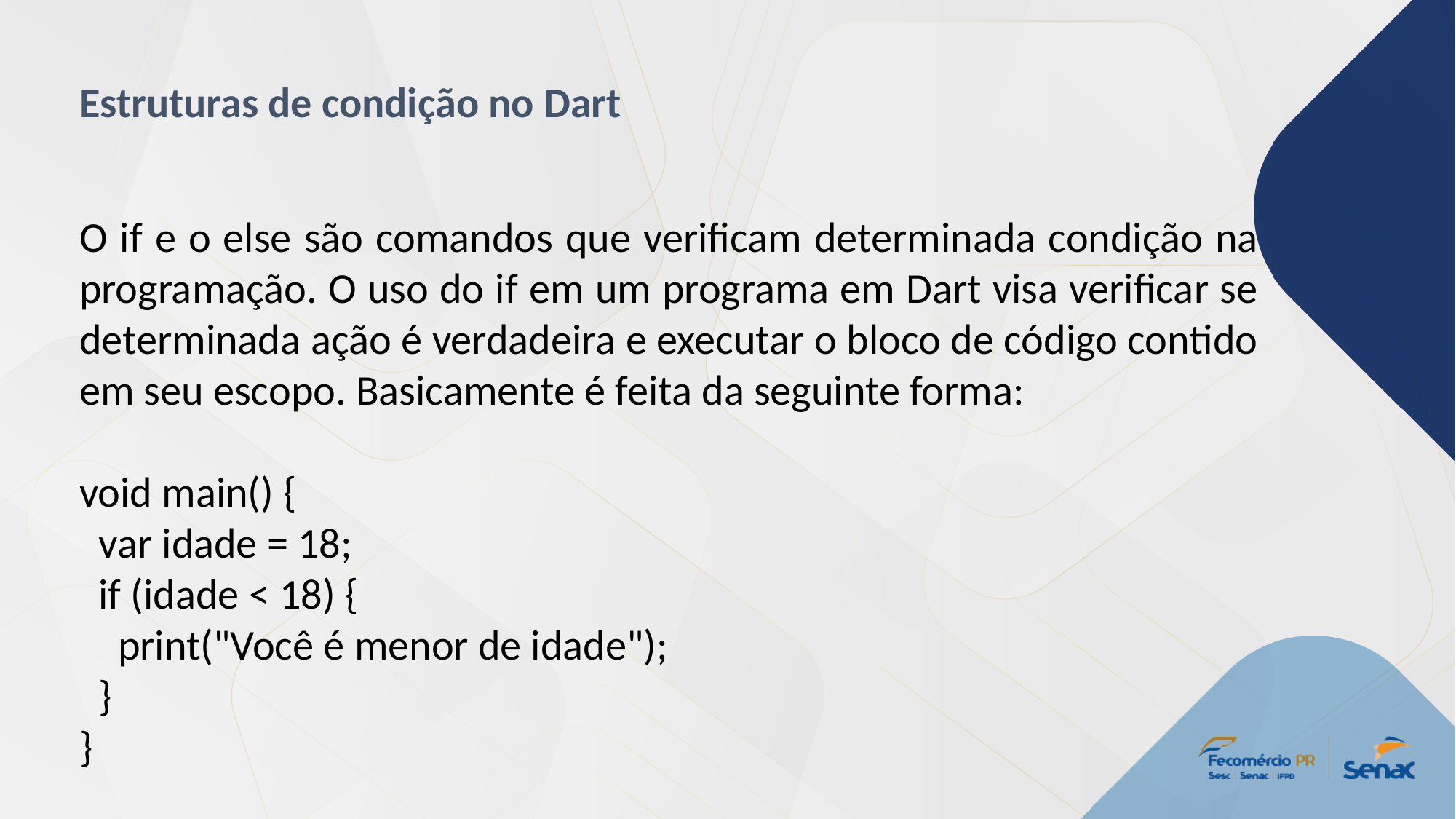

Estruturas de condição no Dart
O if e o else são comandos que verificam determinada condição na programação. O uso do if em um programa em Dart visa verificar se determinada ação é verdadeira e executar o bloco de código contido em seu escopo. Basicamente é feita da seguinte forma:

void main() {
  var idade = 18;
  if (idade < 18) {
    print("Você é menor de idade");
  }
}